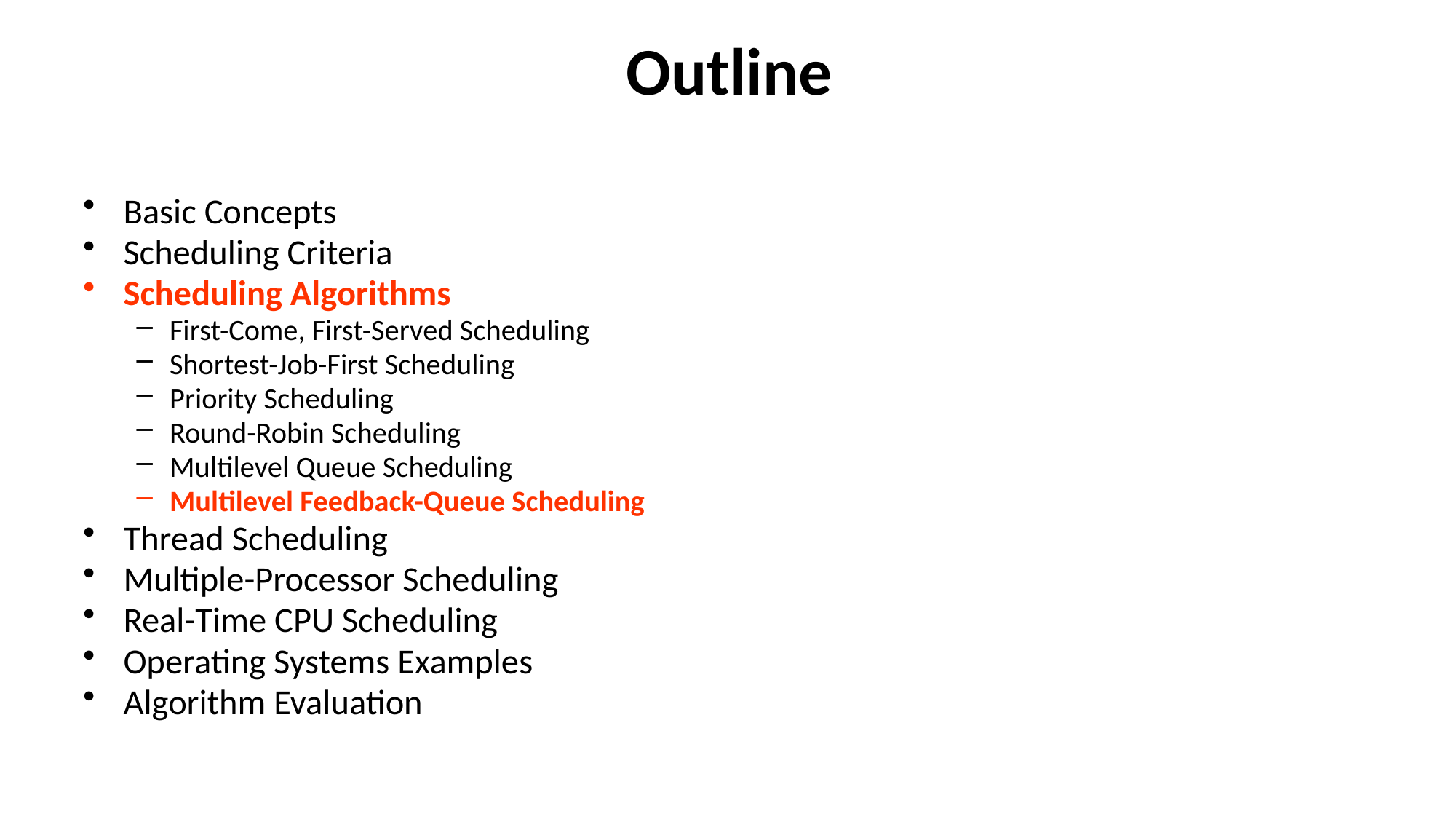

# Outline
Basic Concepts
Scheduling Criteria
Scheduling Algorithms
First-Come, First-Served Scheduling
Shortest-Job-First Scheduling
Priority Scheduling
Round-Robin Scheduling
Multilevel Queue Scheduling
Multilevel Feedback-Queue Scheduling
Thread Scheduling
Multiple-Processor Scheduling
Real-Time CPU Scheduling
Operating Systems Examples
Algorithm Evaluation